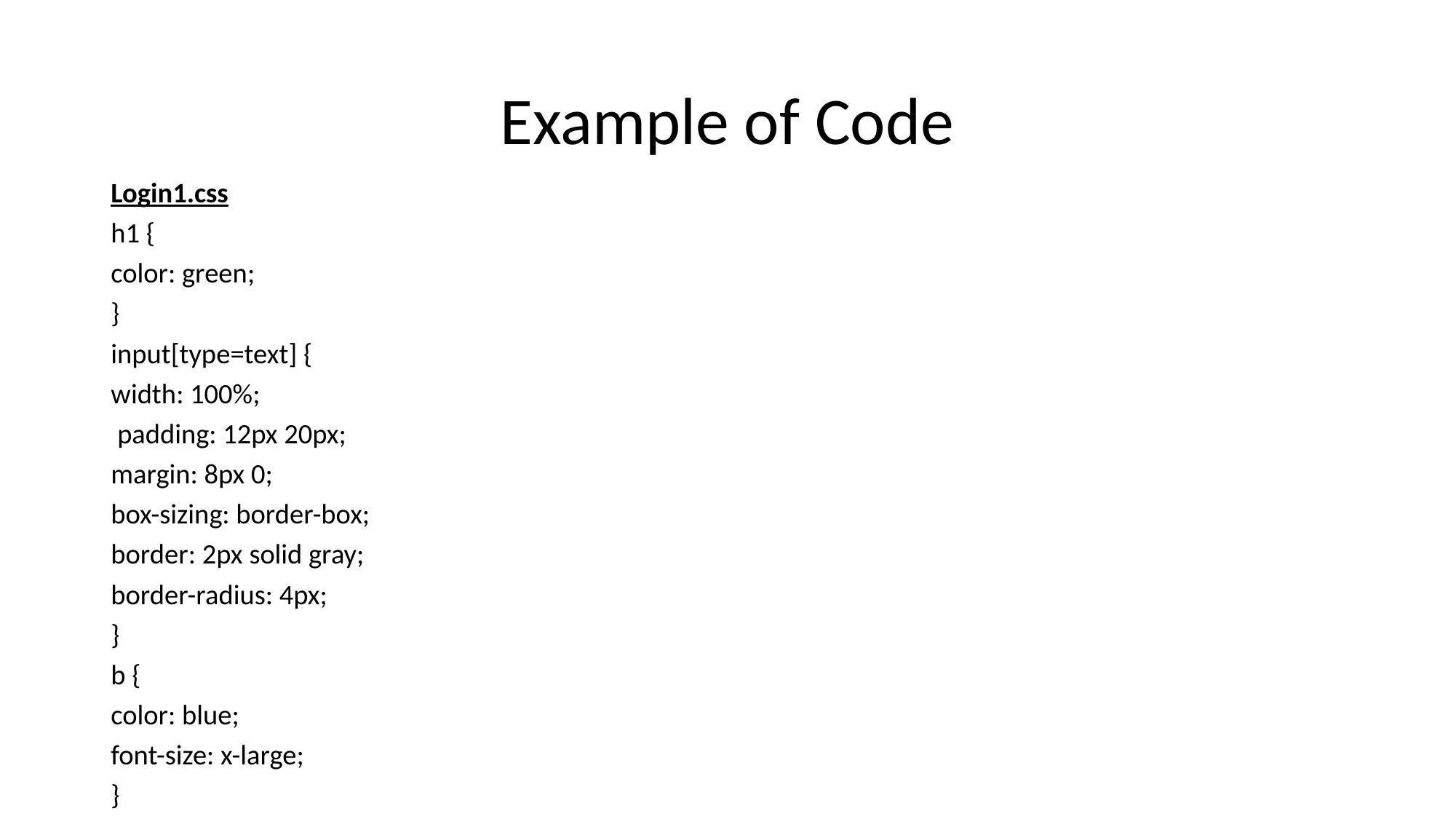

# Example of Code
Login1.css
h1 {
color: green;
}
input[type=text] {
width: 100%;
 padding: 12px 20px;
margin: 8px 0;
box-sizing: border-box;
border: 2px solid gray;
border-radius: 4px;
}
b {
color: blue;
font-size: x-large;
}